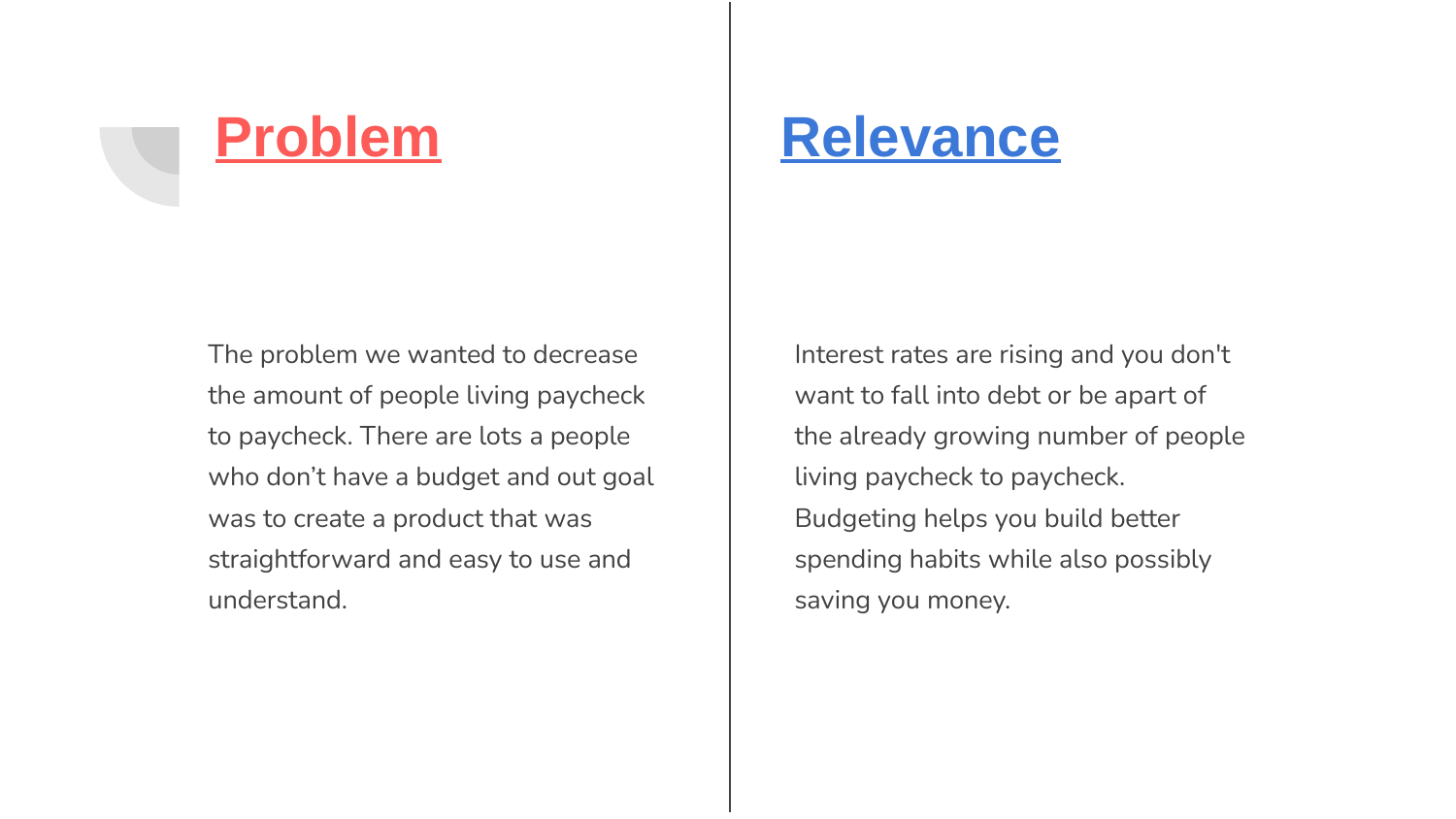

# Problem
Relevance
The problem we wanted to decrease the amount of people living paycheck to paycheck. There are lots a people who don’t have a budget and out goal was to create a product that was straightforward and easy to use and understand.
Interest rates are rising and you don't want to fall into debt or be apart of the already growing number of people living paycheck to paycheck. Budgeting helps you build better spending habits while also possibly saving you money.